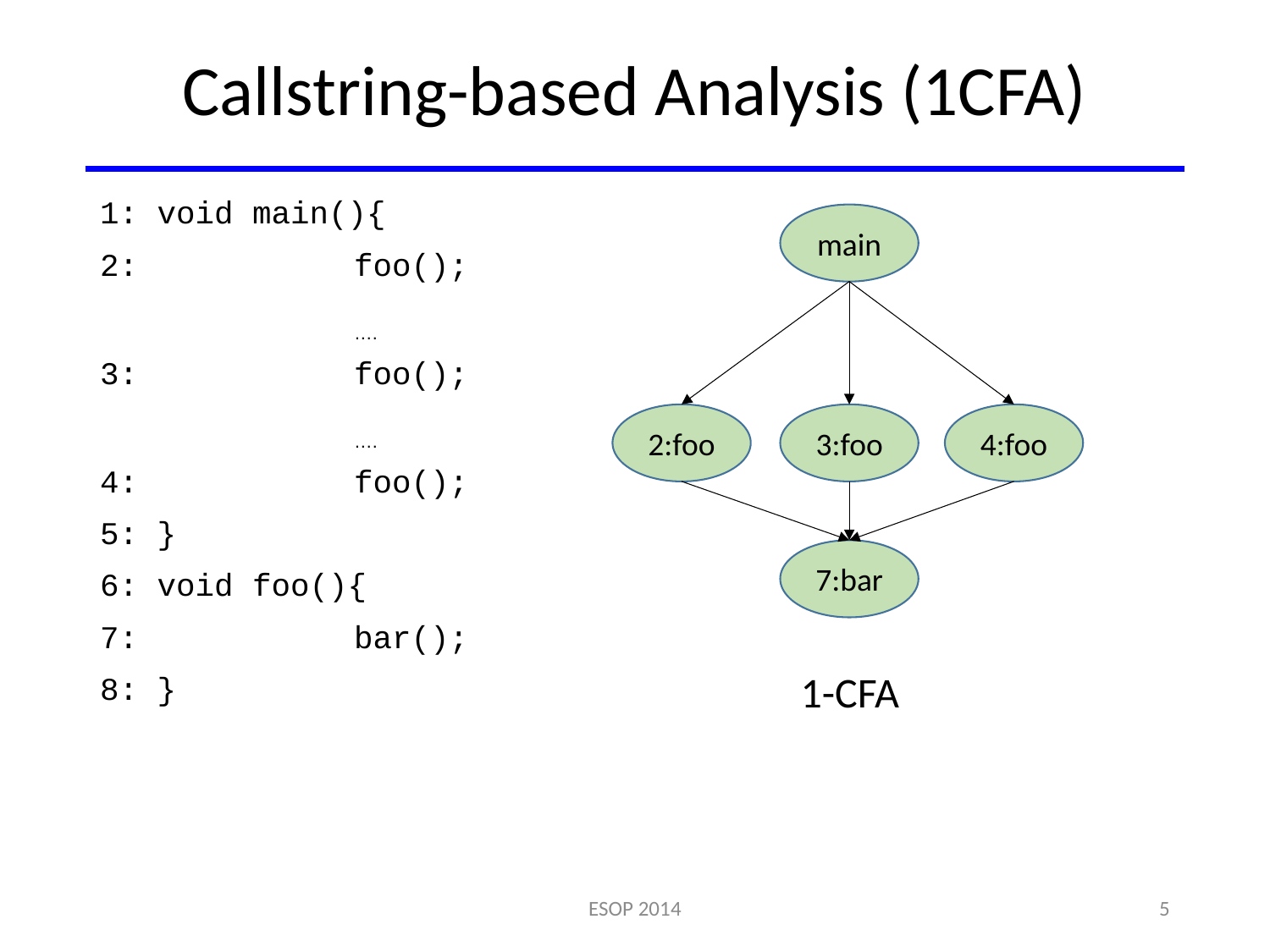

# Callstring-based Analysis (1CFA)
1: void main(){
2:		foo();
		….
3:		foo();
		….
4:		foo();
5: }
6: void foo(){
7:		bar();
8: }

main
2:foo
3:foo
4:foo
7:bar
1-CFA
ESOP 2014
5